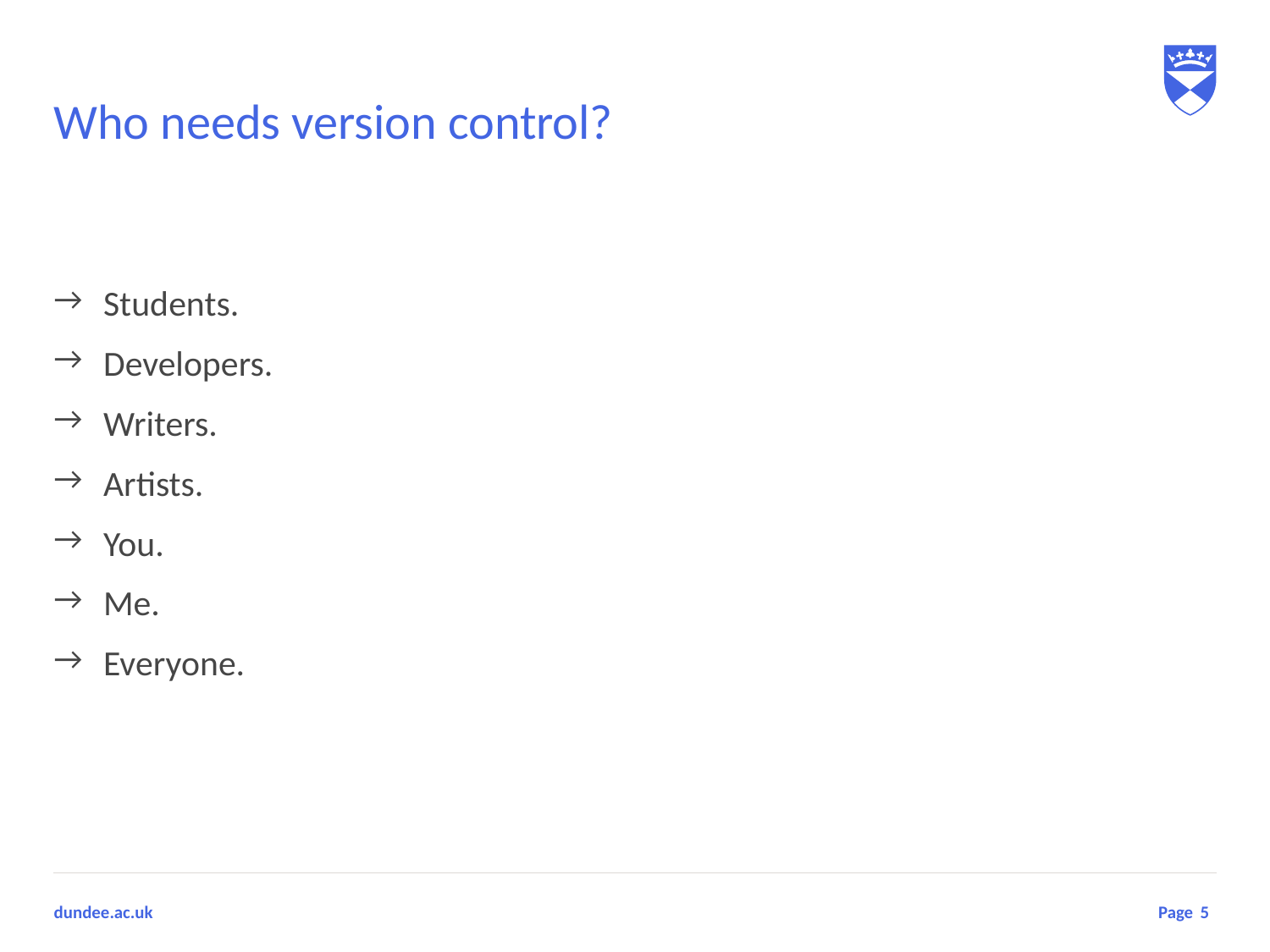

# Who needs version control?

Students.
Developers.
Writers.
Artists.
You.
Me.
Everyone.
5